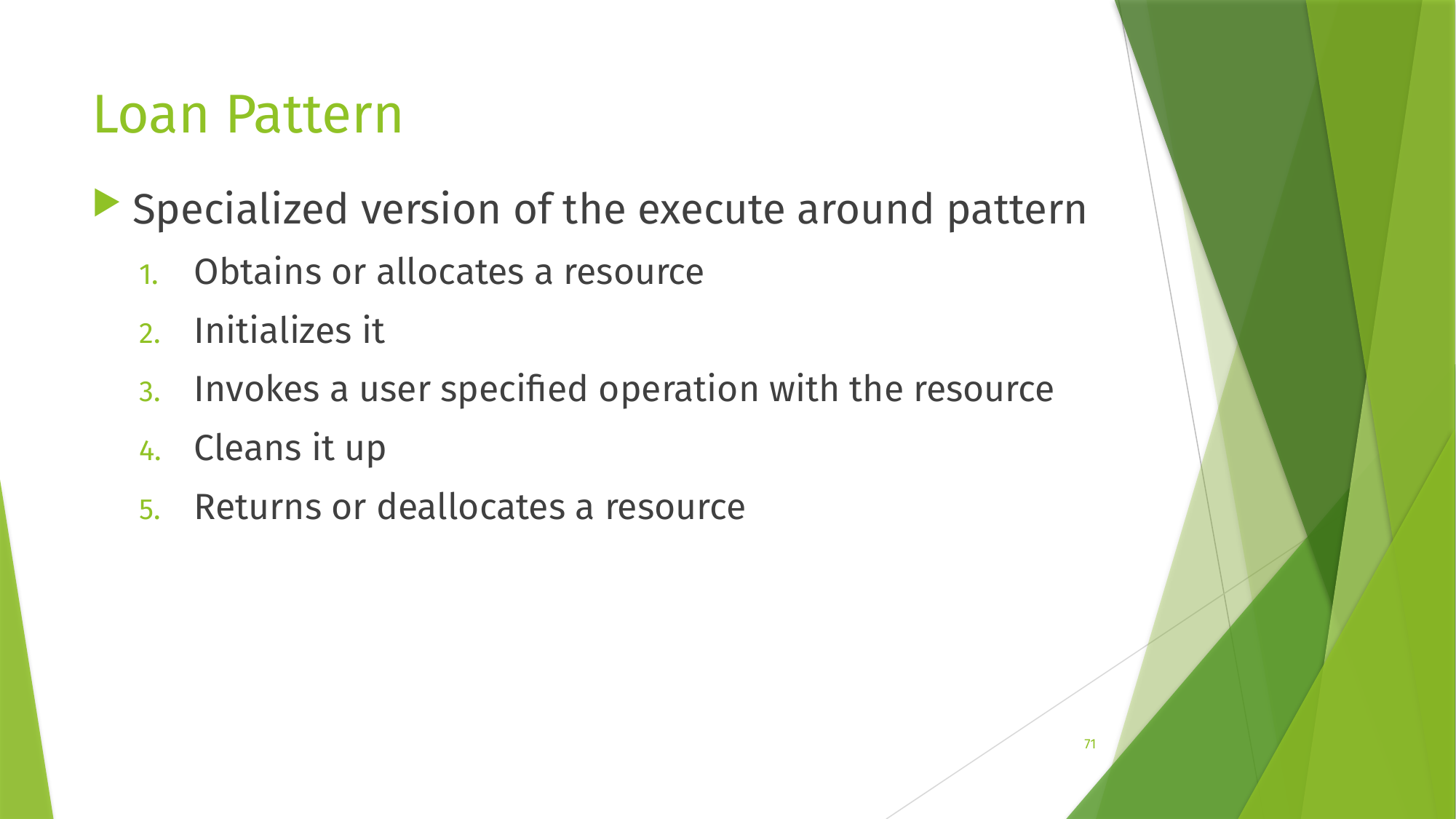

# Loan Pattern
Specialized version of the execute around pattern
Obtains or allocates a resource
Initializes it
Invokes a user specified operation with the resource
Cleans it up
Returns or deallocates a resource

71